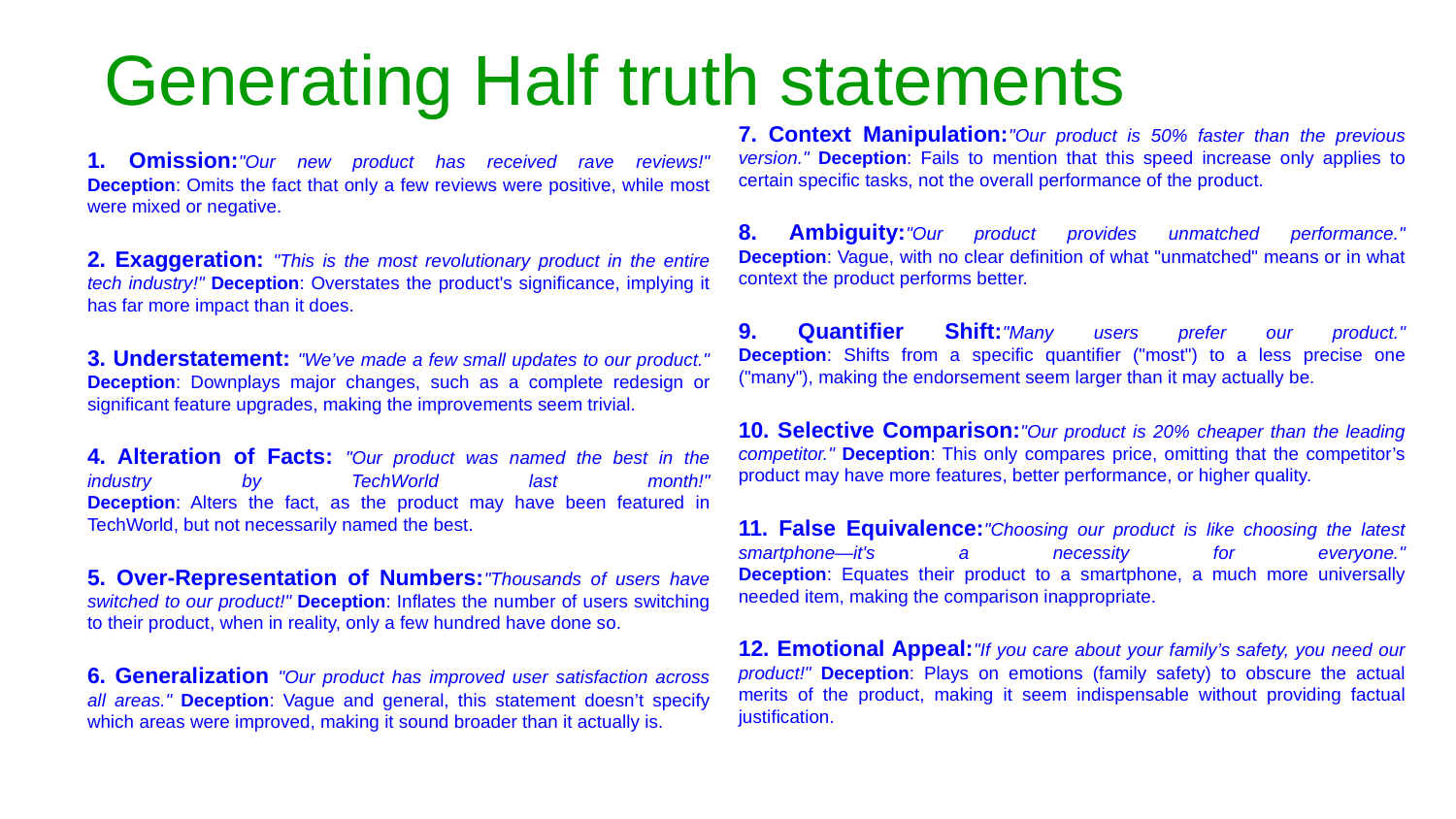

1. Omission:"Our new product has received rave reviews!"
Deception: Omits the fact that only a few reviews were positive, while most were mixed or negative.
2. Exaggeration: "This is the most revolutionary product in the entire tech industry!" Deception: Overstates the product's significance, implying it has far more impact than it does.
3. Understatement: "We’ve made a few small updates to our product." Deception: Downplays major changes, such as a complete redesign or significant feature upgrades, making the improvements seem trivial.
4. Alteration of Facts: "Our product was named the best in the industry by TechWorld last month!"
Deception: Alters the fact, as the product may have been featured in TechWorld, but not necessarily named the best.
5. Over-Representation of Numbers:"Thousands of users have switched to our product!" Deception: Inflates the number of users switching to their product, when in reality, only a few hundred have done so.
6. Generalization "Our product has improved user satisfaction across all areas." Deception: Vague and general, this statement doesn’t specify which areas were improved, making it sound broader than it actually is.

Generating Half truth statements
7. Context Manipulation:"Our product is 50% faster than the previous version." Deception: Fails to mention that this speed increase only applies to certain specific tasks, not the overall performance of the product.
8. Ambiguity:"Our product provides unmatched performance."
Deception: Vague, with no clear definition of what "unmatched" means or in what context the product performs better.
9. Quantifier Shift:"Many users prefer our product."
Deception: Shifts from a specific quantifier ("most") to a less precise one ("many"), making the endorsement seem larger than it may actually be.
10. Selective Comparison:"Our product is 20% cheaper than the leading competitor." Deception: This only compares price, omitting that the competitor’s product may have more features, better performance, or higher quality.
11. False Equivalence:"Choosing our product is like choosing the latest smartphone—it's a necessity for everyone."
Deception: Equates their product to a smartphone, a much more universally needed item, making the comparison inappropriate.
12. Emotional Appeal:"If you care about your family’s safety, you need our product!" Deception: Plays on emotions (family safety) to obscure the actual merits of the product, making it seem indispensable without providing factual justification.